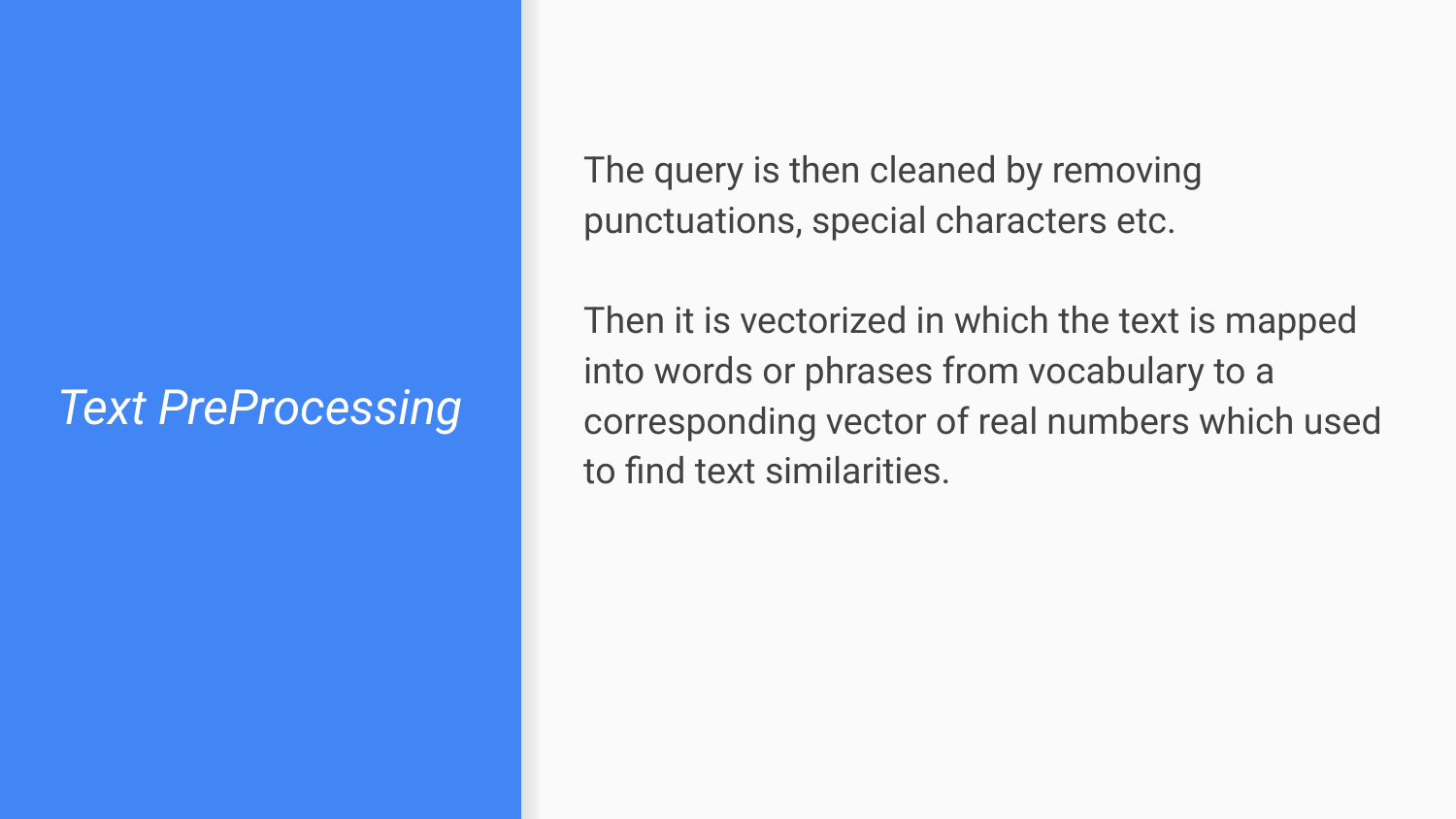

The query is then cleaned by removing punctuations, special characters etc.

Then it is vectorized in which the text is mapped into words or phrases from vocabulary to a corresponding vector of real numbers which used to find text similarities.
# Text PreProcessing